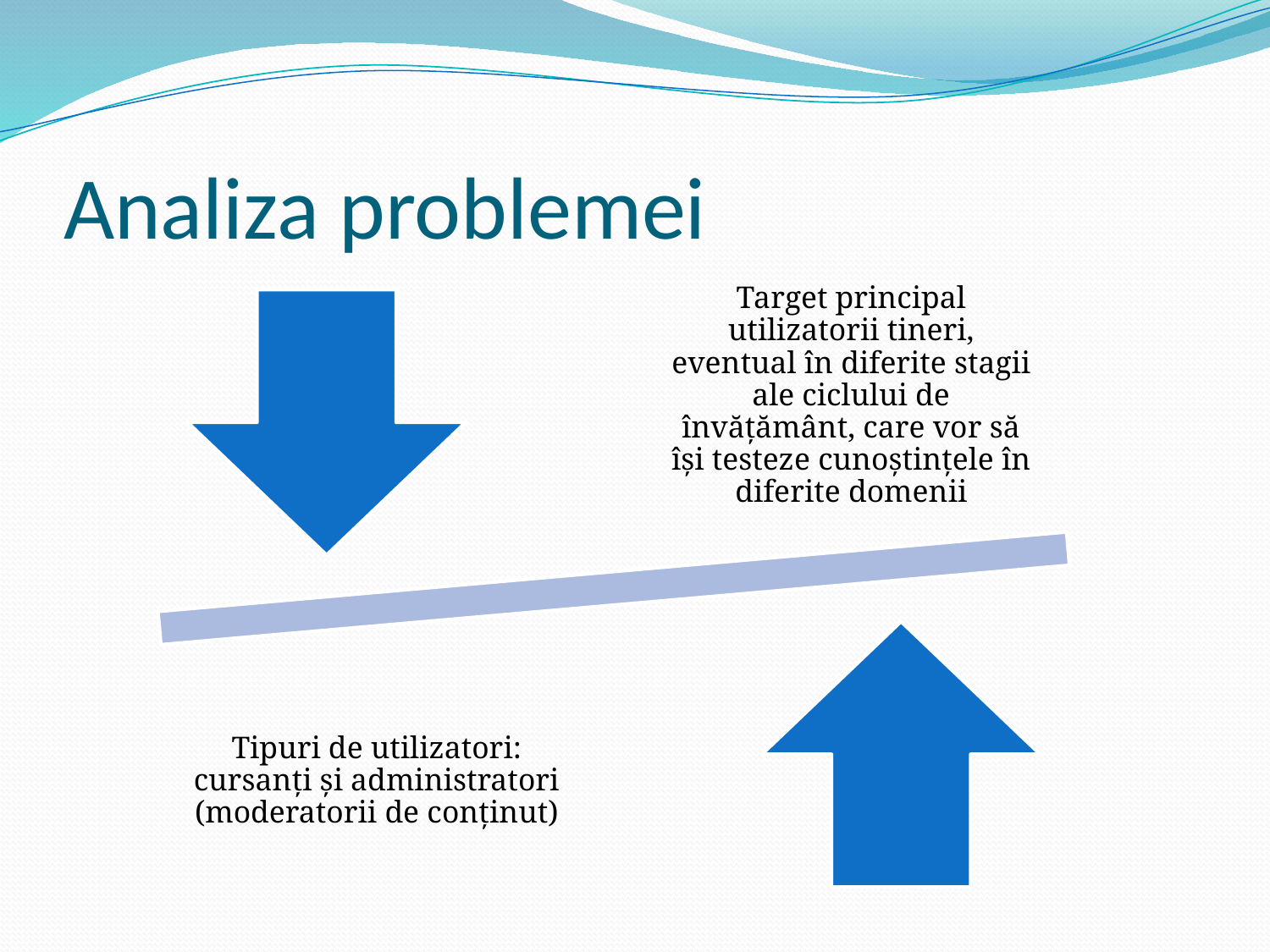

# Analiza problemei
Target principal utilizatorii tineri, eventual în diferite stagii ale ciclului de învățământ, care vor să își testeze cunoștințele în diferite domenii
Tipuri de utilizatori: cursanți și administratori (moderatorii de conținut)